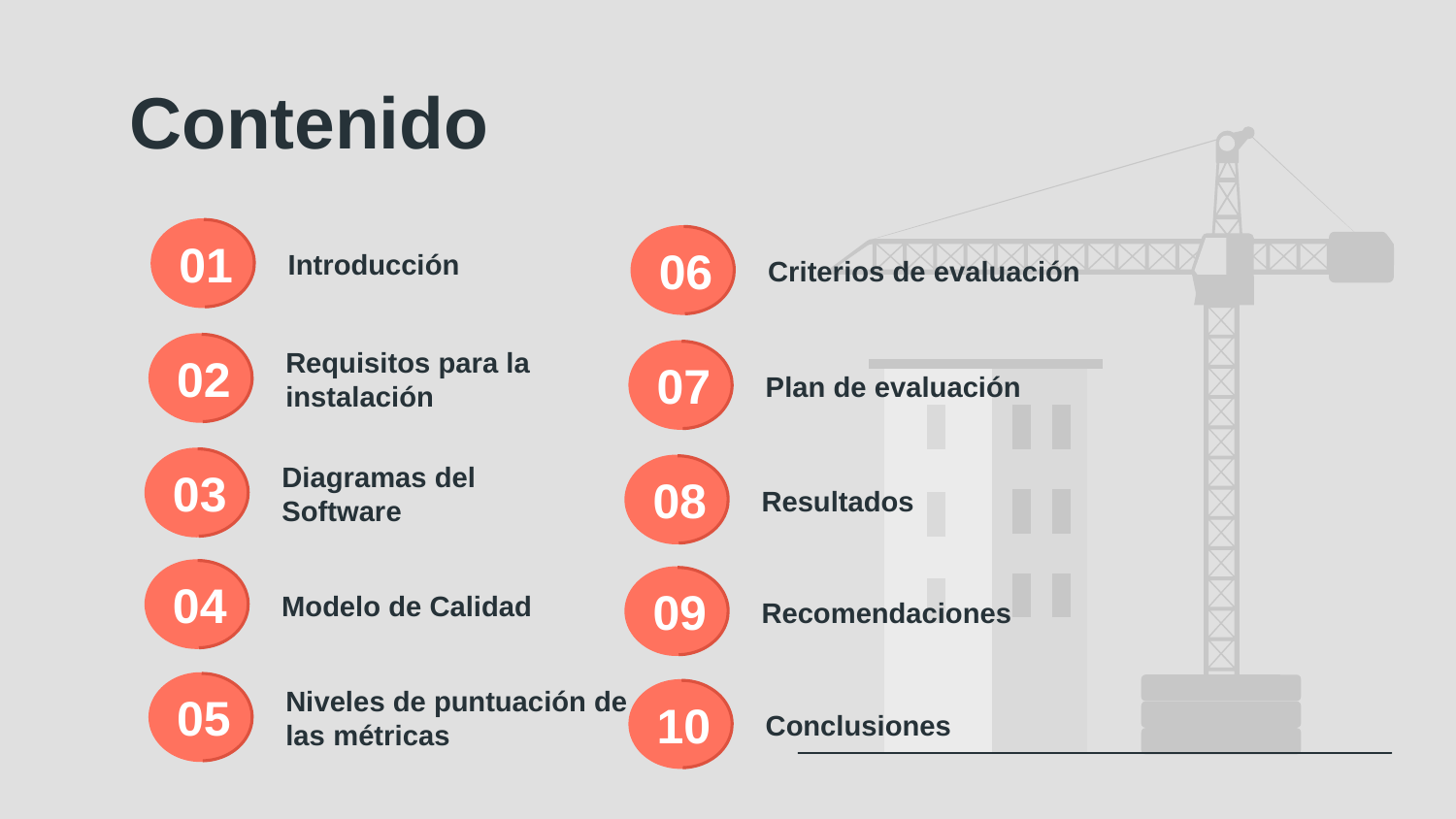

Contenido

# 01

06

Introducción
Criterios de evaluación
02

07

Requisitos para la instalación
Plan de evaluación
03

08

Diagramas del Software
Resultados
04

09

Modelo de Calidad
Recomendaciones
05

10

Niveles de puntuación de las métricas
Conclusiones